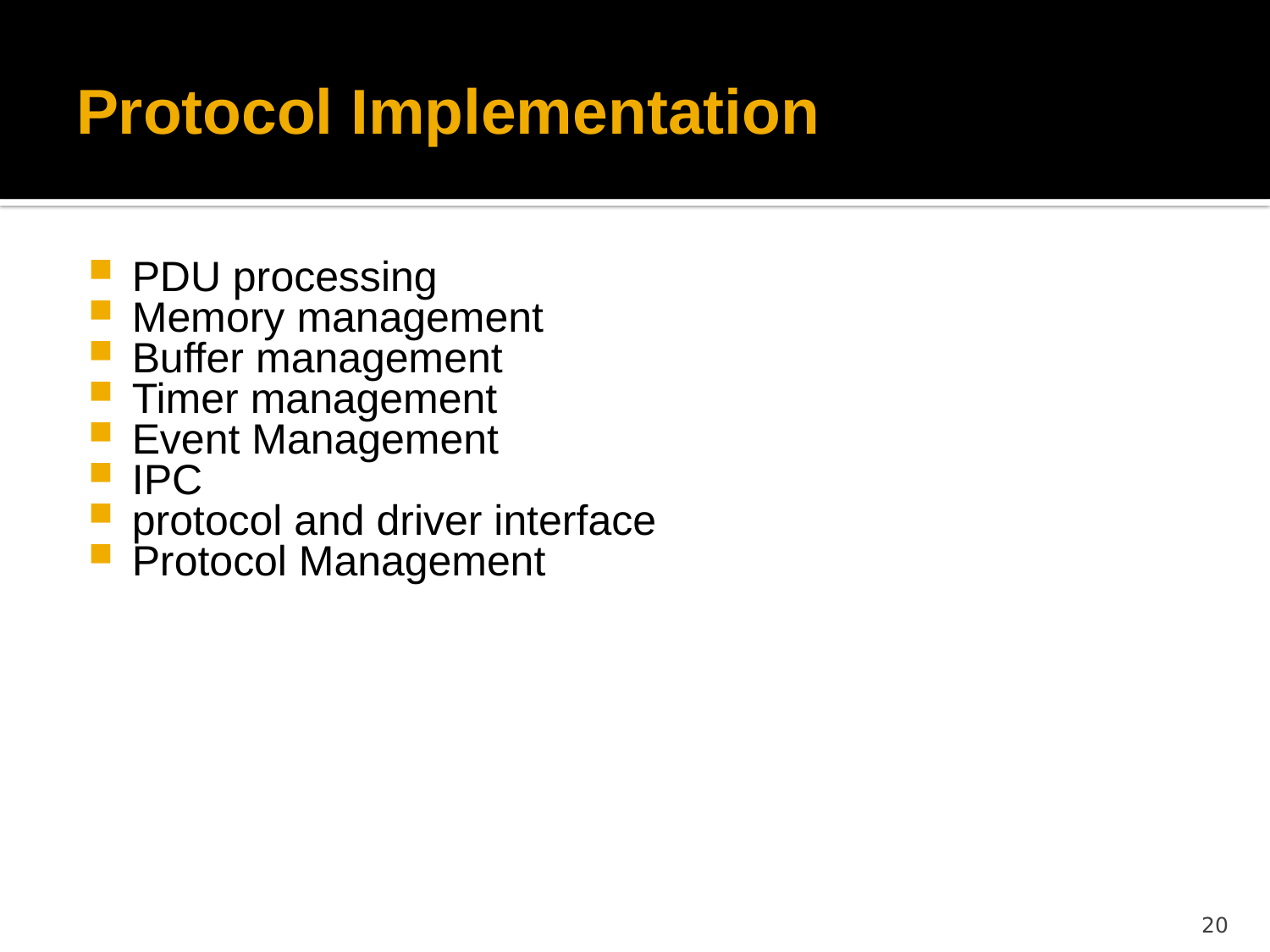

# Protocol Implementation
PDU processing
Memory management
Buffer management
Timer management
Event Management
IPC
protocol and driver interface
Protocol Management

20